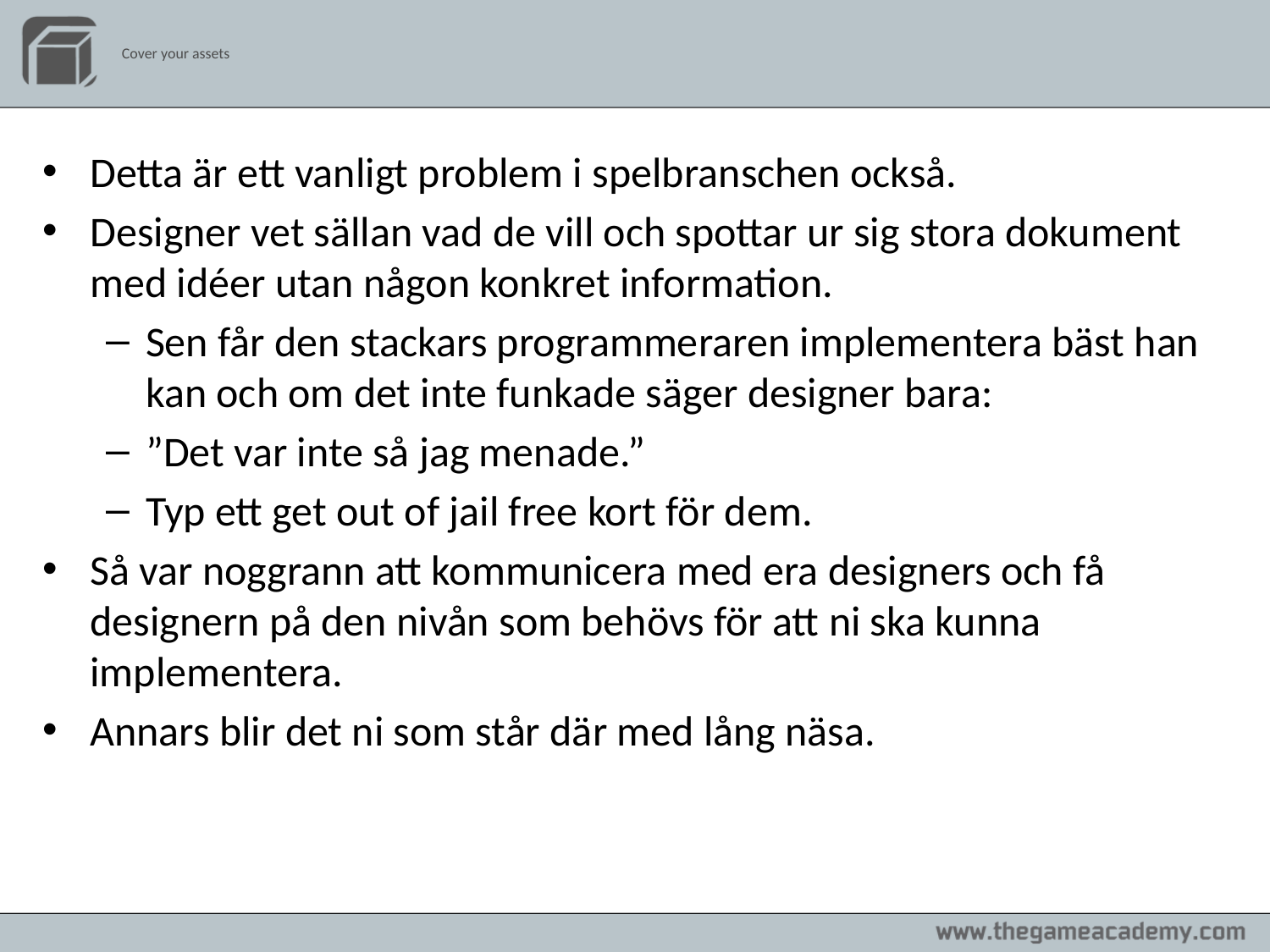

# Cover your assets
Detta är ett vanligt problem i spelbranschen också.
Designer vet sällan vad de vill och spottar ur sig stora dokument med idéer utan någon konkret information.
Sen får den stackars programmeraren implementera bäst han kan och om det inte funkade säger designer bara:
”Det var inte så jag menade.”
Typ ett get out of jail free kort för dem.
Så var noggrann att kommunicera med era designers och få designern på den nivån som behövs för att ni ska kunna implementera.
Annars blir det ni som står där med lång näsa.